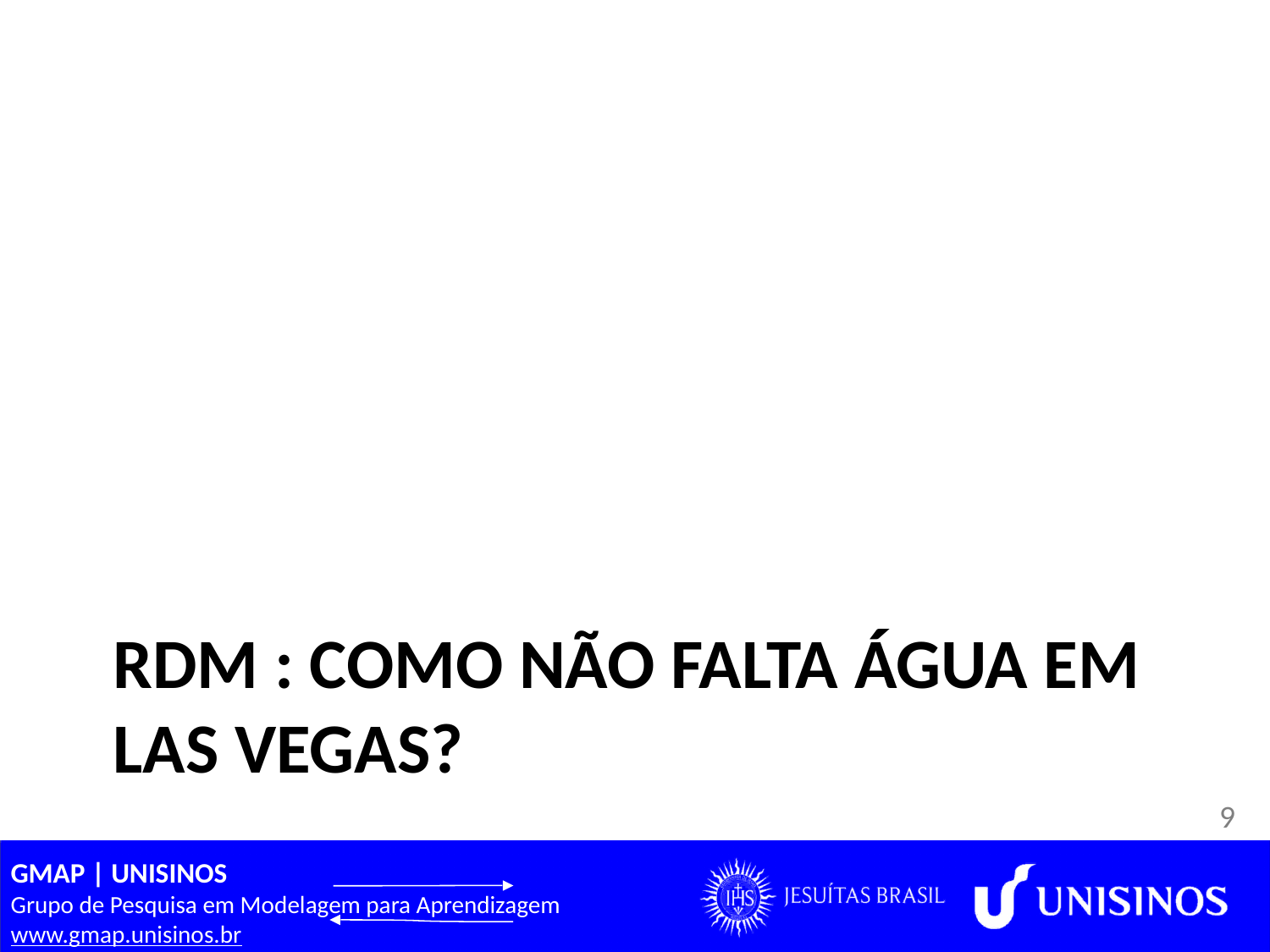

# RDM : COMO NÃO FALTA ÁGUA EM LAS VEGAS?